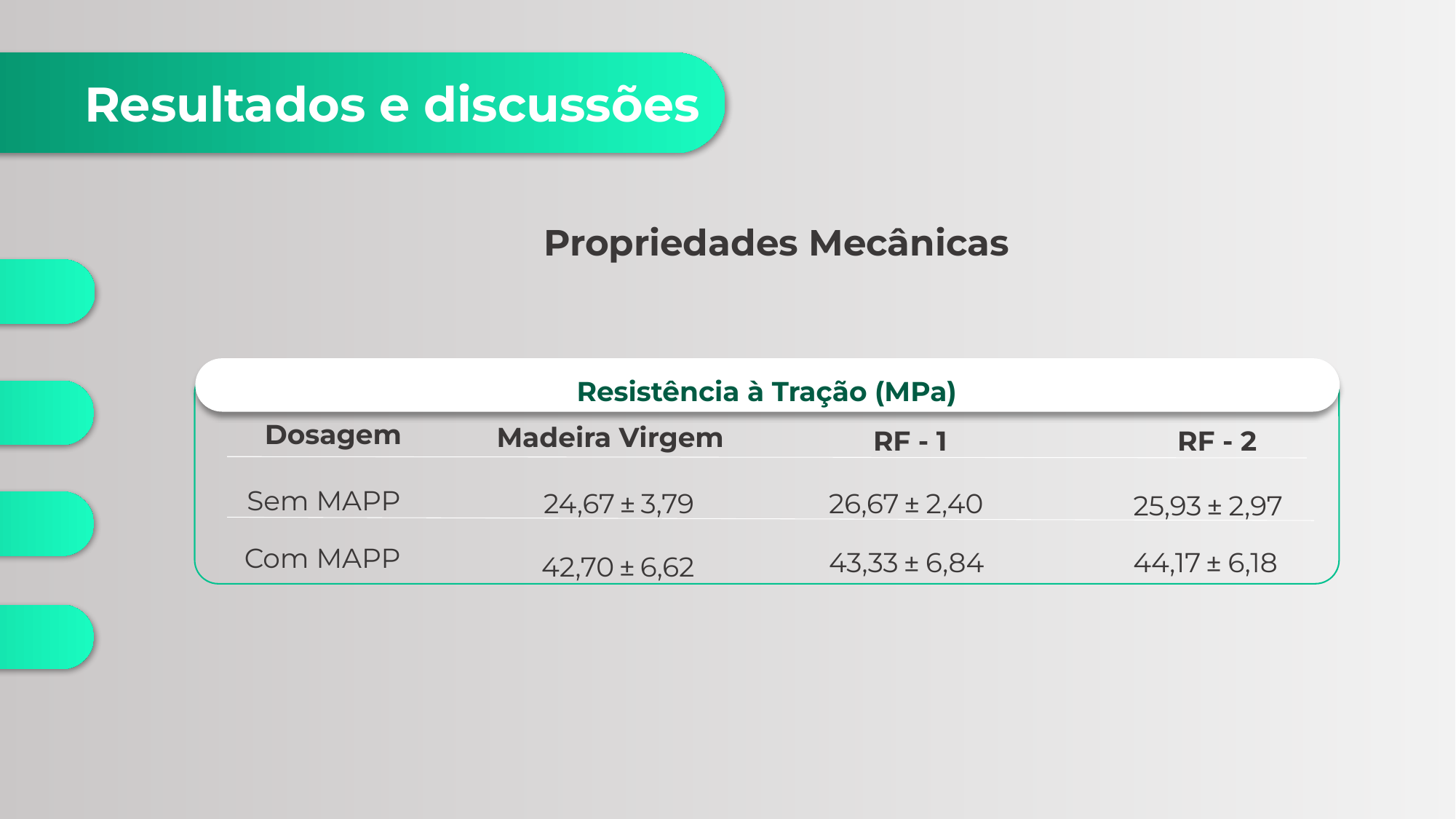

Resultados e discussões

Propriedades Mecânicas

Dados Gerais

Resistência à Tração (MPa)

Introdução
Dosagem
Madeira Virgem
RF - 2
RF - 1
Sem MAPP
24,67 ± 3,79
26,67 ± 2,40
25,93 ± 2,97

Materiais e Métodos
Com MAPP
43,33 ± 6,84
44,17 ± 6,18
42,70 ± 6,62

Considerações Finais

Resistência à Flexão (MPa)
RF - 2
RF - 1
Sem MAPP
40,53 ± 2,95
46,53 ± 2,42
43,53 ± 2,30
Com MAPP
71,57 ± 13,52
70,37 ± 16,05
66,30 ± 16,09
Dosagem
Madeira Virgem